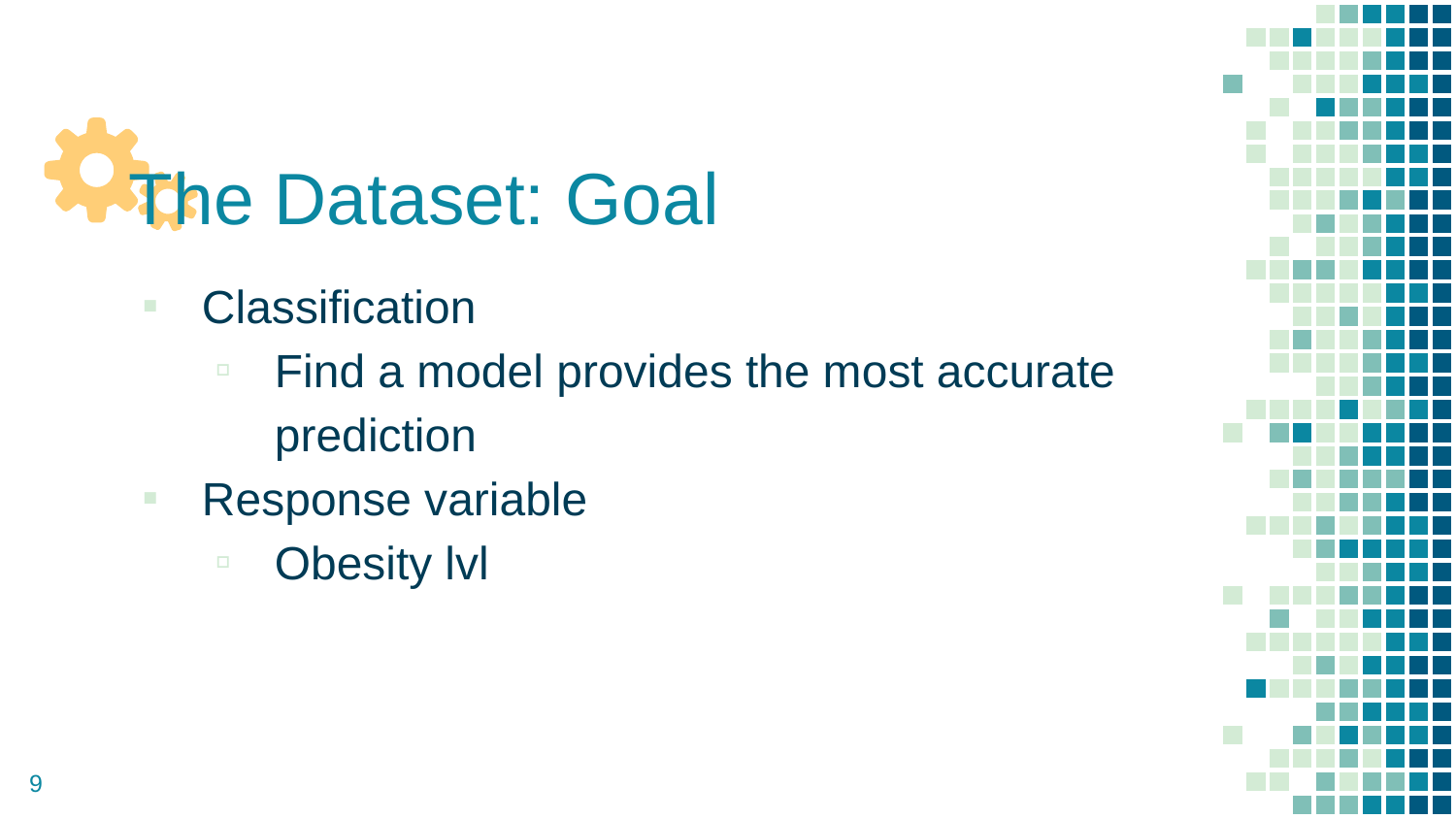

# The Dataset: Goal

Classification
Find a model provides the most accurate prediction
Response variable
Obesity lvl
9